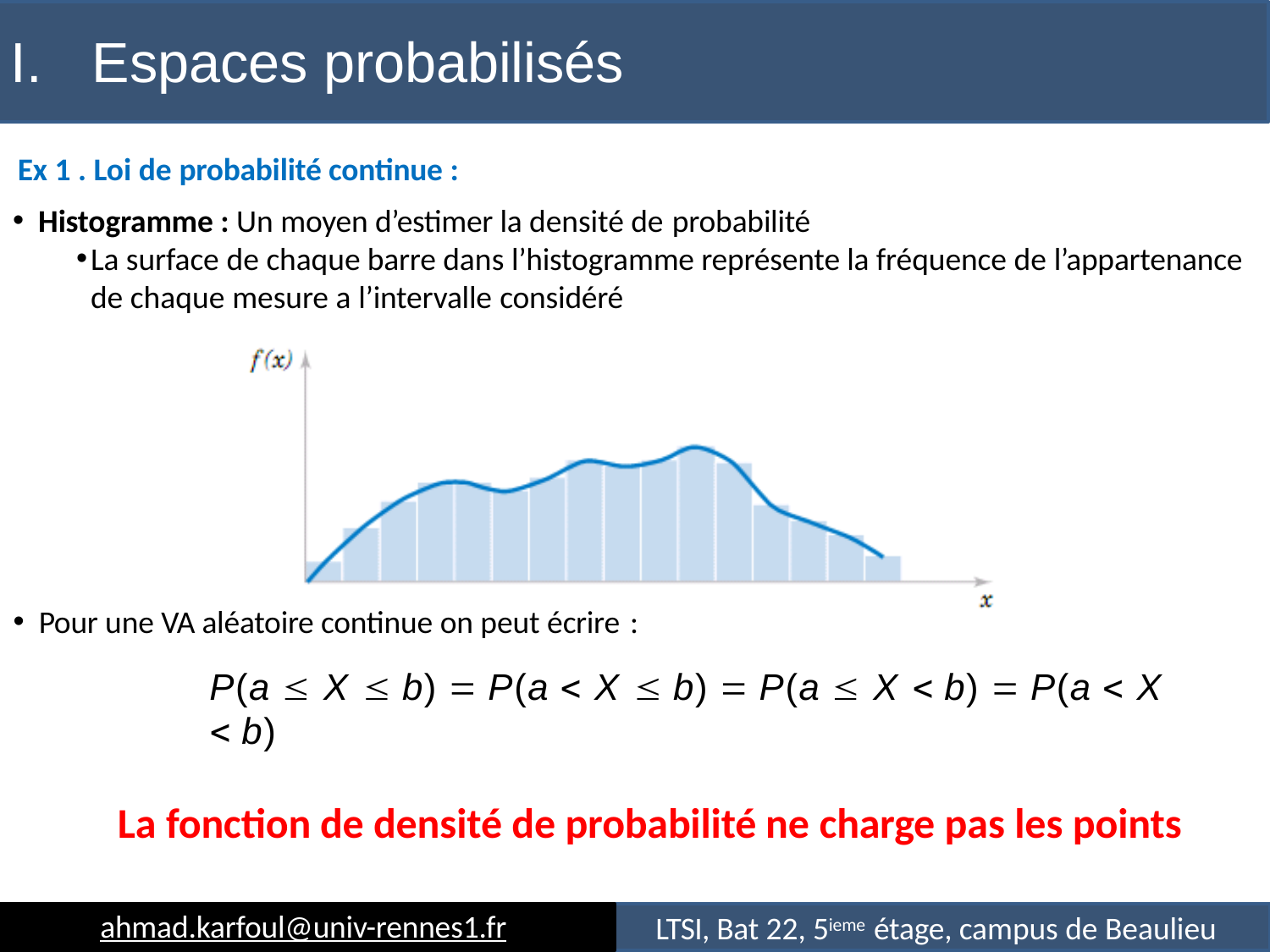

# I.	Espaces probabilisés
Ex 1 . Loi de probabilité continue :
Histogramme : Un moyen d’estimer la densité de probabilité
La surface de chaque barre dans l’histogramme représente la fréquence de l’appartenance  de chaque mesure a l’intervalle considéré

Pour une VA aléatoire continue on peut écrire :
P(a ≤ X ≤ b) = P(a < X ≤ b) = P(a ≤ X < b) = P(a < X < b)

La fonction de densité de probabilité ne charge pas les points

ahmad.karfoul@univ-rennes1.fr
LTSI, Bat 22, 5ieme  étage, campus de Beaulieu